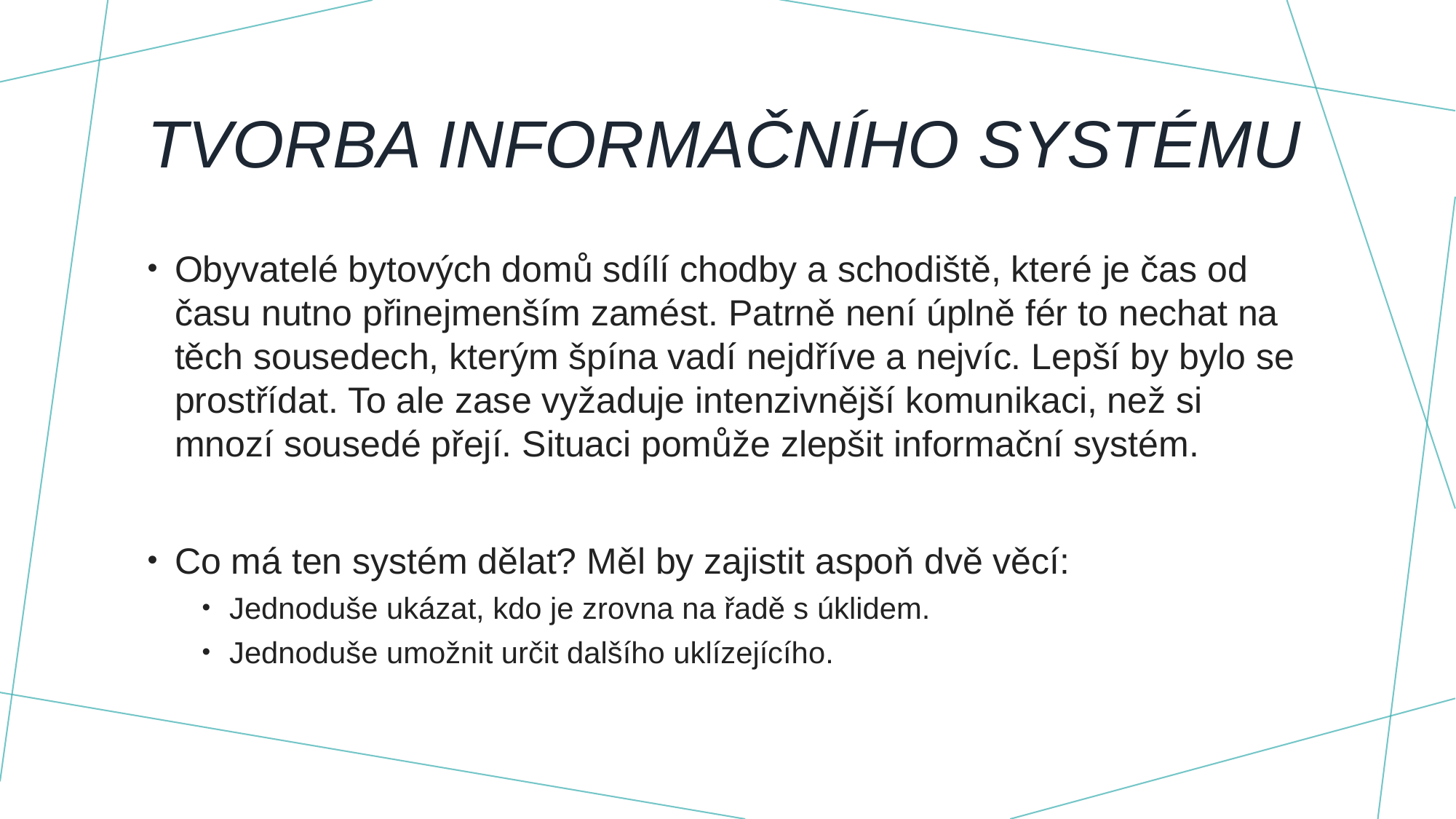

# Tvorba informačního systému
Obyvatelé bytových domů sdílí chodby a schodiště, které je čas od času nutno přinejmenším zamést. Patrně není úplně fér to nechat na těch sousedech, kterým špína vadí nejdříve a nejvíc. Lepší by bylo se prostřídat. To ale zase vyžaduje intenzivnější komunikaci, než si mnozí sousedé přejí. Situaci pomůže zlepšit informační systém.

Co má ten systém dělat? Měl by zajistit aspoň dvě věcí:
Jednoduše ukázat, kdo je zrovna na řadě s úklidem.
Jednoduše umožnit určit dalšího uklízejícího.